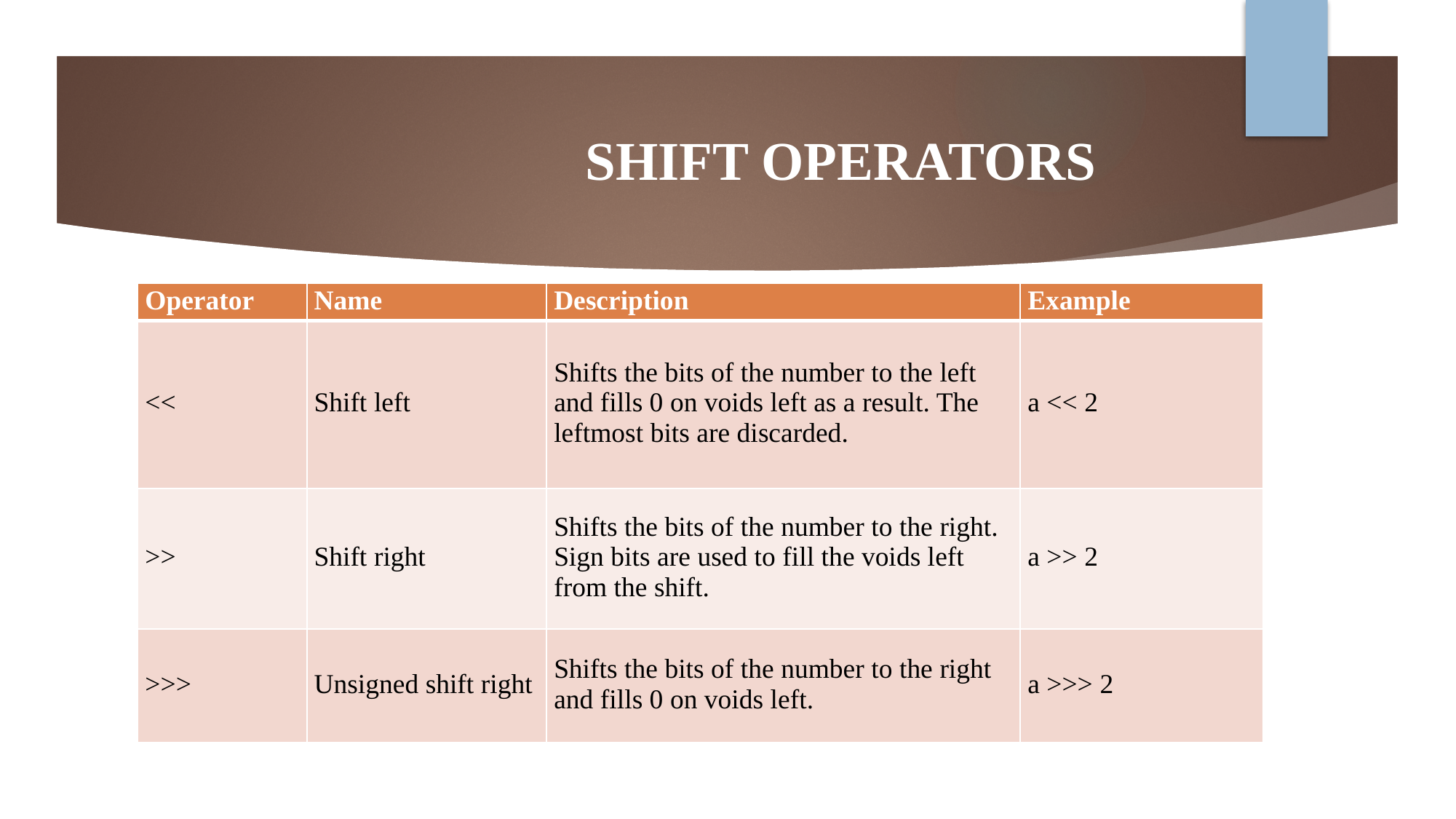

# SHIFT OPERATORS
| Operator | Name | Description | Example |
| --- | --- | --- | --- |
| << | Shift left | Shifts the bits of the number to the left and fills 0 on voids left as a result. The leftmost bits are discarded. | a << 2 |
| >> | Shift right | Shifts the bits of the number to the right. Sign bits are used to fill the voids left from the shift. | a >> 2 |
| >>> | Unsigned shift right | Shifts the bits of the number to the right and fills 0 on voids left. | a >>> 2 |